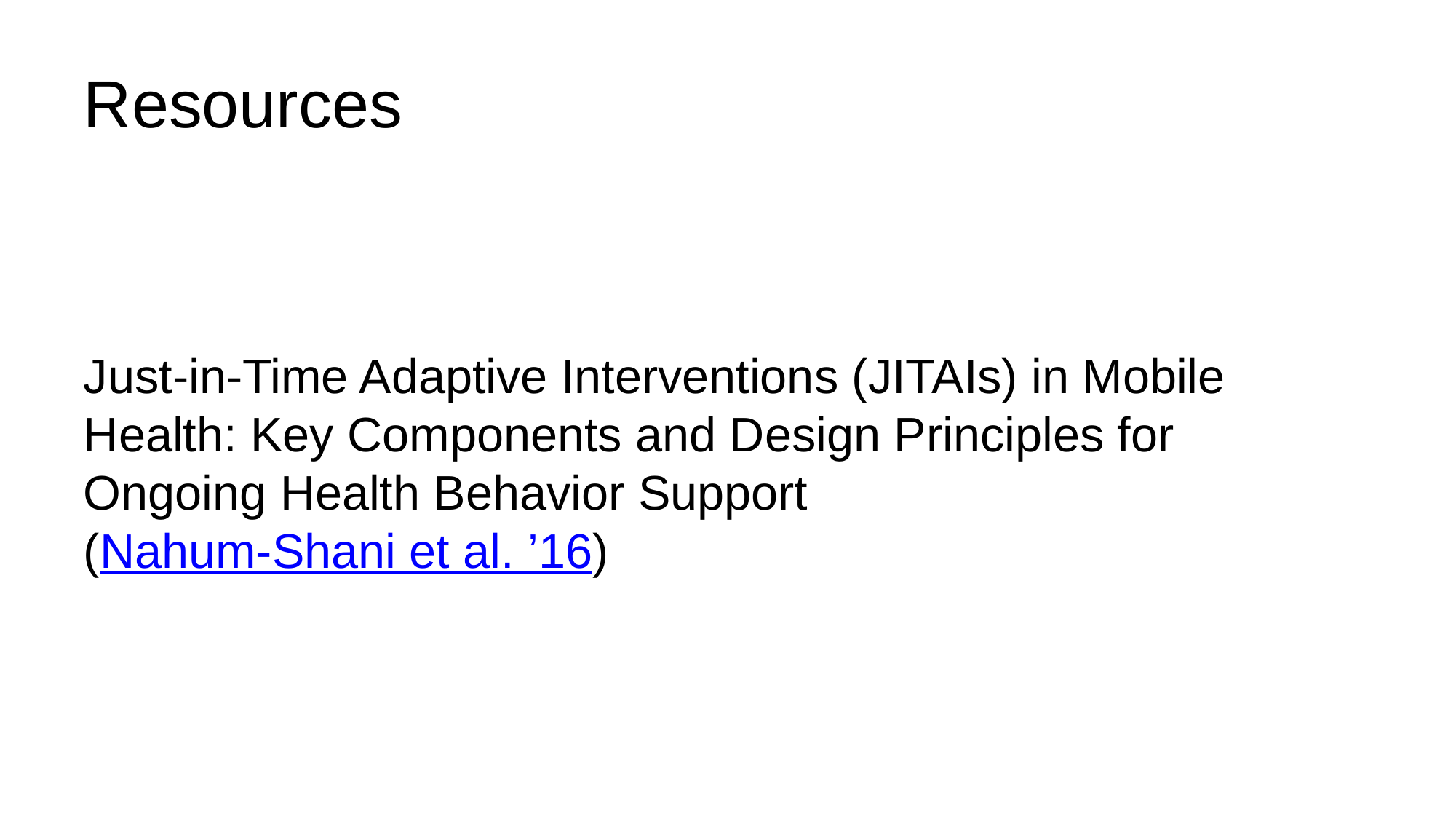

# Resources
Just-in-Time Adaptive Interventions (JITAIs) in Mobile Health: Key Components and Design Principles for Ongoing Health Behavior Support
(Nahum-Shani et al. ’16)